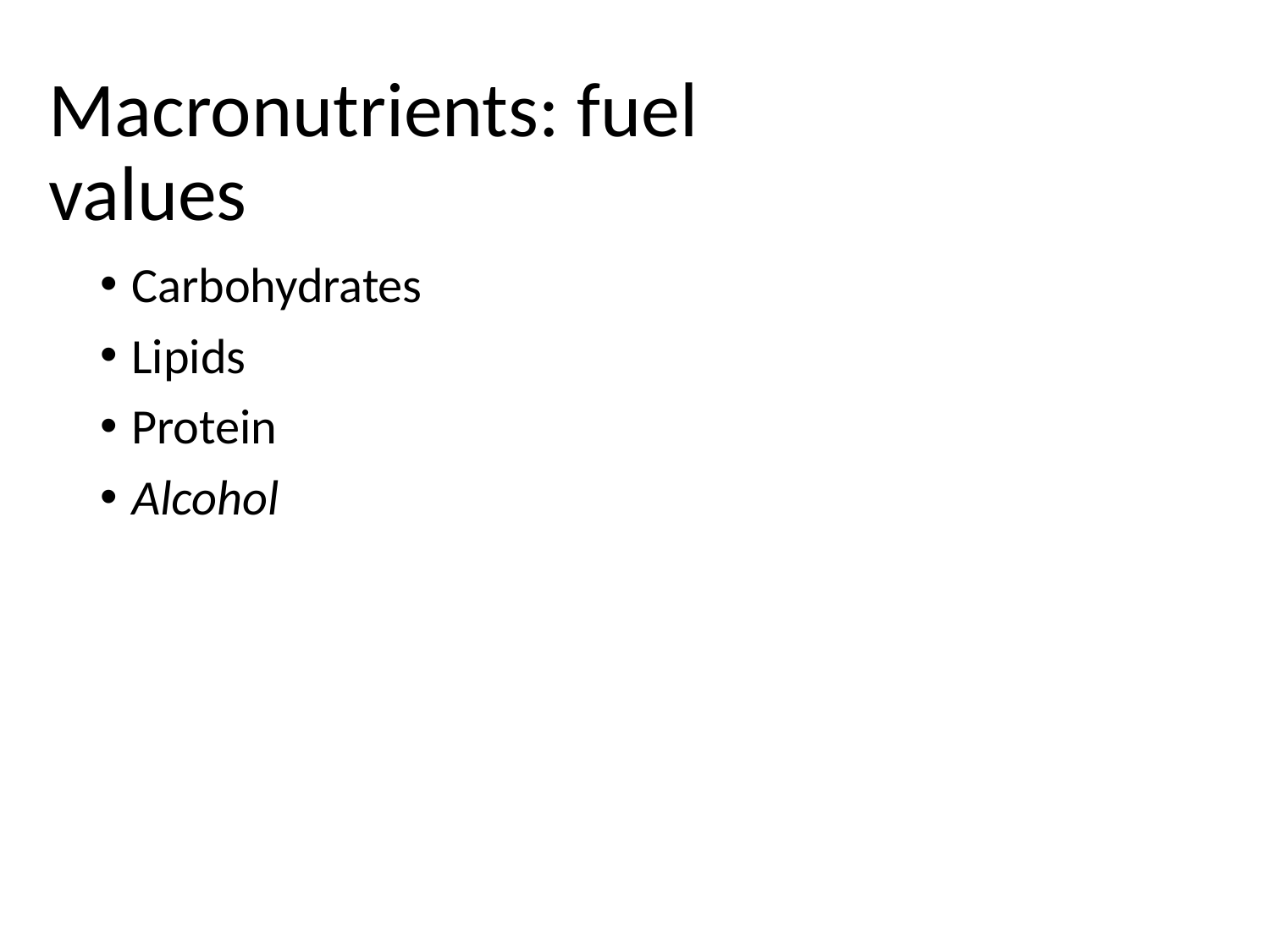

# Macronutrients: fuel values
Carbohydrates
Lipids
Protein
Alcohol